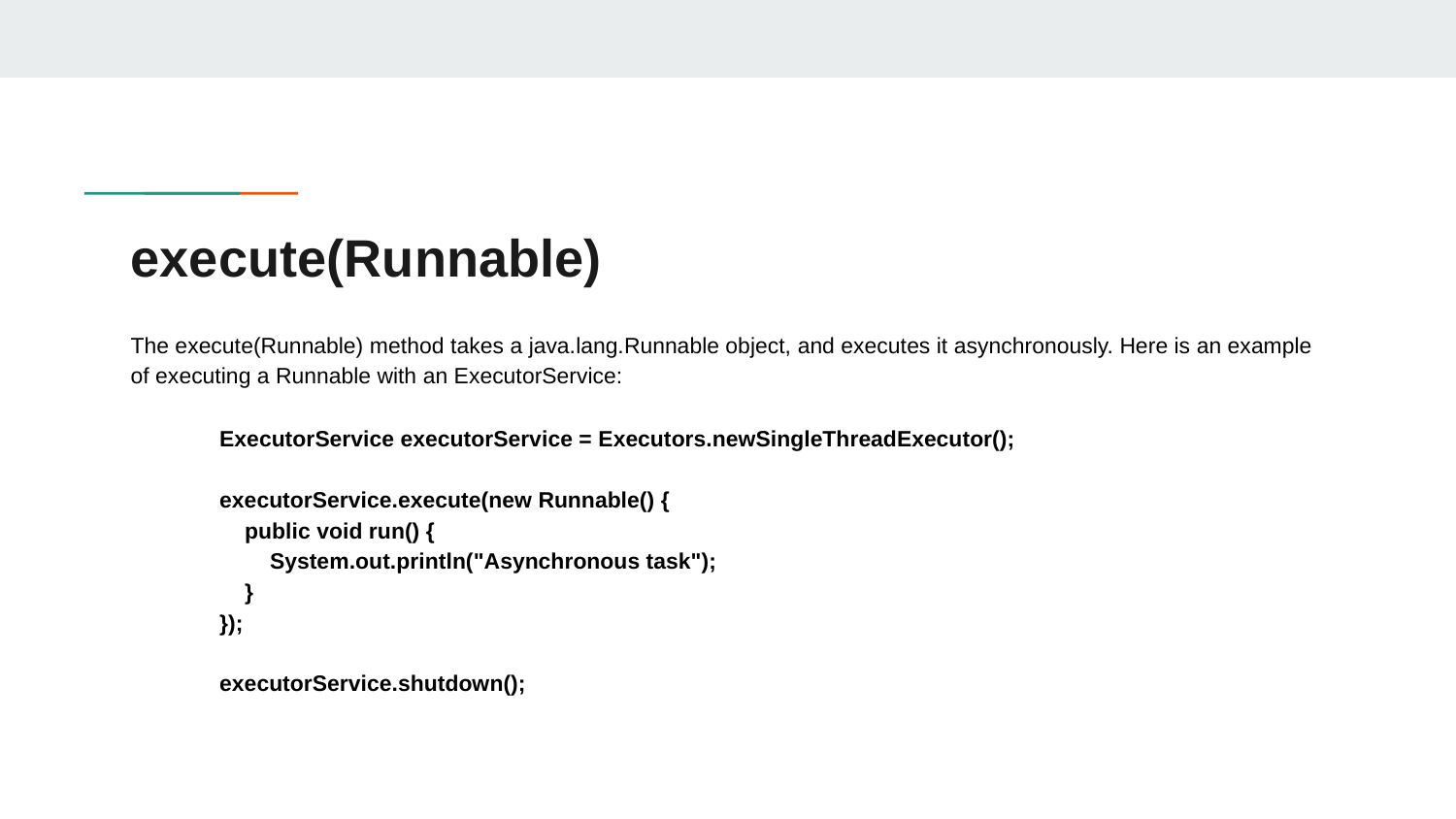

# execute(Runnable)
The execute(Runnable) method takes a java.lang.Runnable object, and executes it asynchronously. Here is an example of executing a Runnable with an ExecutorService:
ExecutorService executorService = Executors.newSingleThreadExecutor();
executorService.execute(new Runnable() {
    public void run() {
        System.out.println("Asynchronous task");
    }
});
executorService.shutdown();